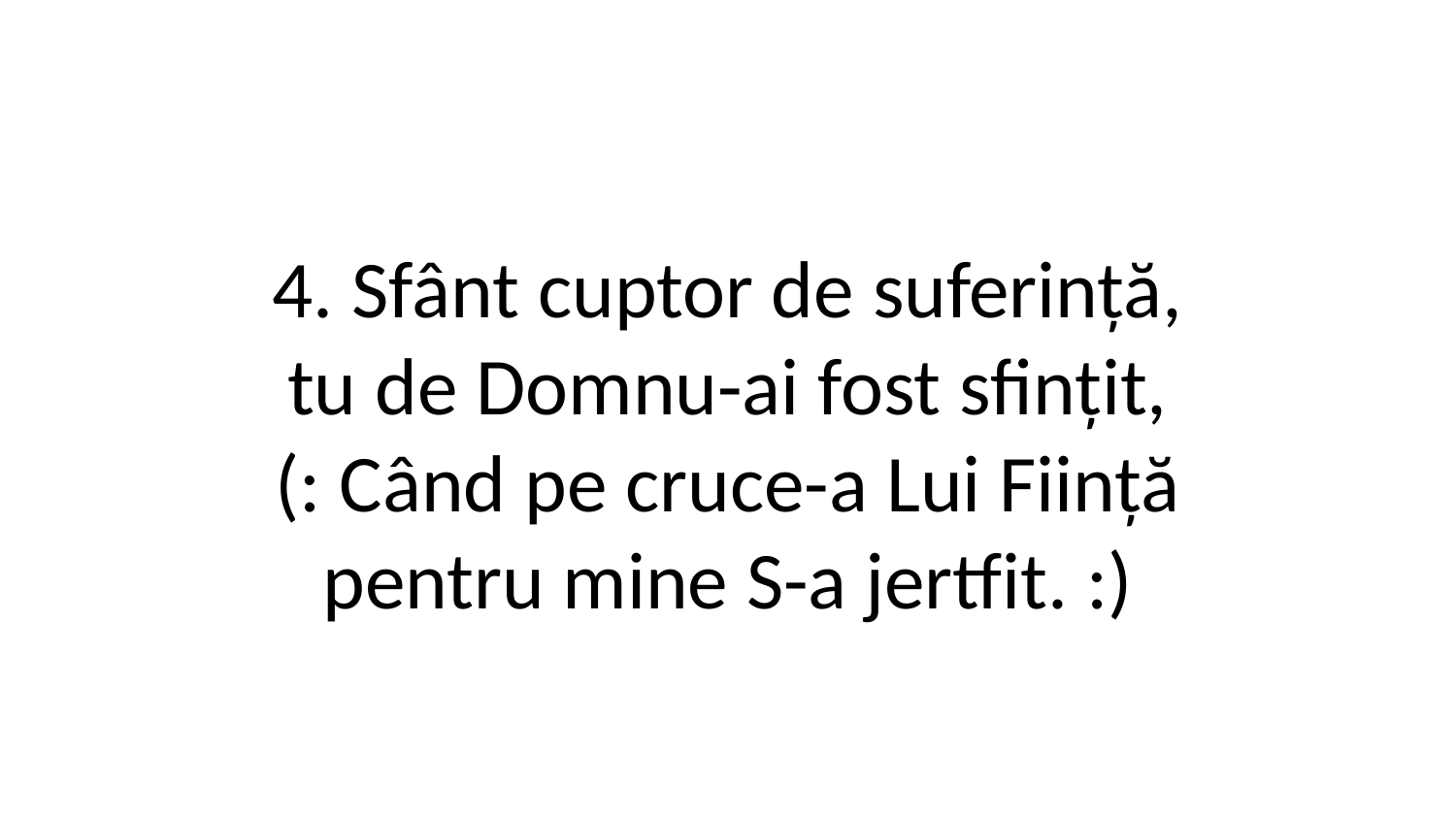

4. Sfânt cuptor de suferință,
tu de Domnu-ai fost sfințit,
(: Când pe cruce-a Lui Ființă
pentru mine S-a jertfit. :)